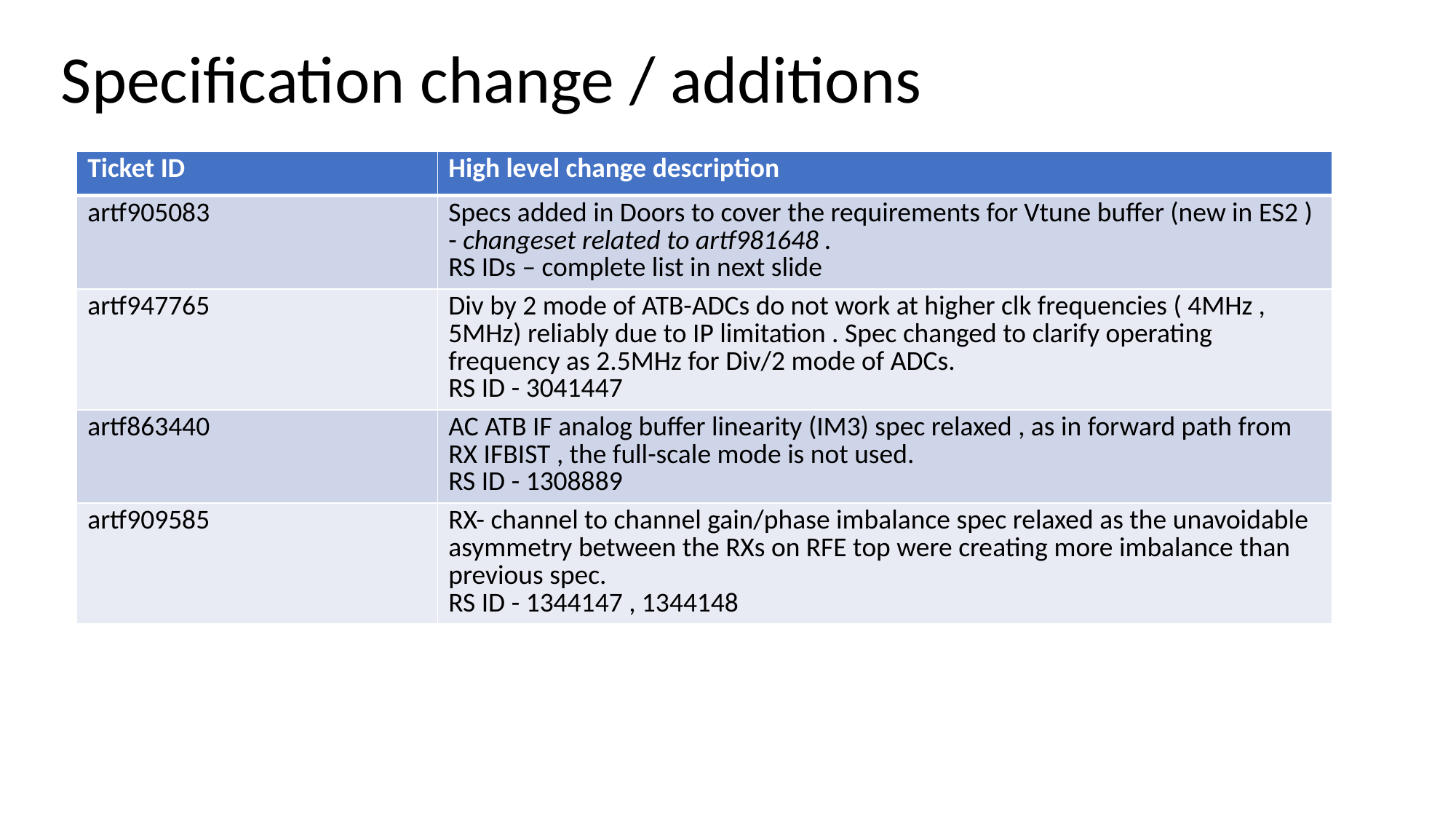

# Specification change / additions
| Ticket ID | High level change description |
| --- | --- |
| artf905083 | Specs added in Doors to cover the requirements for Vtune buffer (new in ES2 ) - changeset related to artf981648 . RS IDs – complete list in next slide |
| artf947765 | Div by 2 mode of ATB-ADCs do not work at higher clk frequencies ( 4MHz , 5MHz) reliably due to IP limitation . Spec changed to clarify operating frequency as 2.5MHz for Div/2 mode of ADCs. RS ID - 3041447 |
| artf863440 | AC ATB IF analog buffer linearity (IM3) spec relaxed , as in forward path from RX IFBIST , the full-scale mode is not used. RS ID - 1308889 |
| artf909585 | RX- channel to channel gain/phase imbalance spec relaxed as the unavoidable asymmetry between the RXs on RFE top were creating more imbalance than previous spec. RS ID - 1344147 , 1344148 |